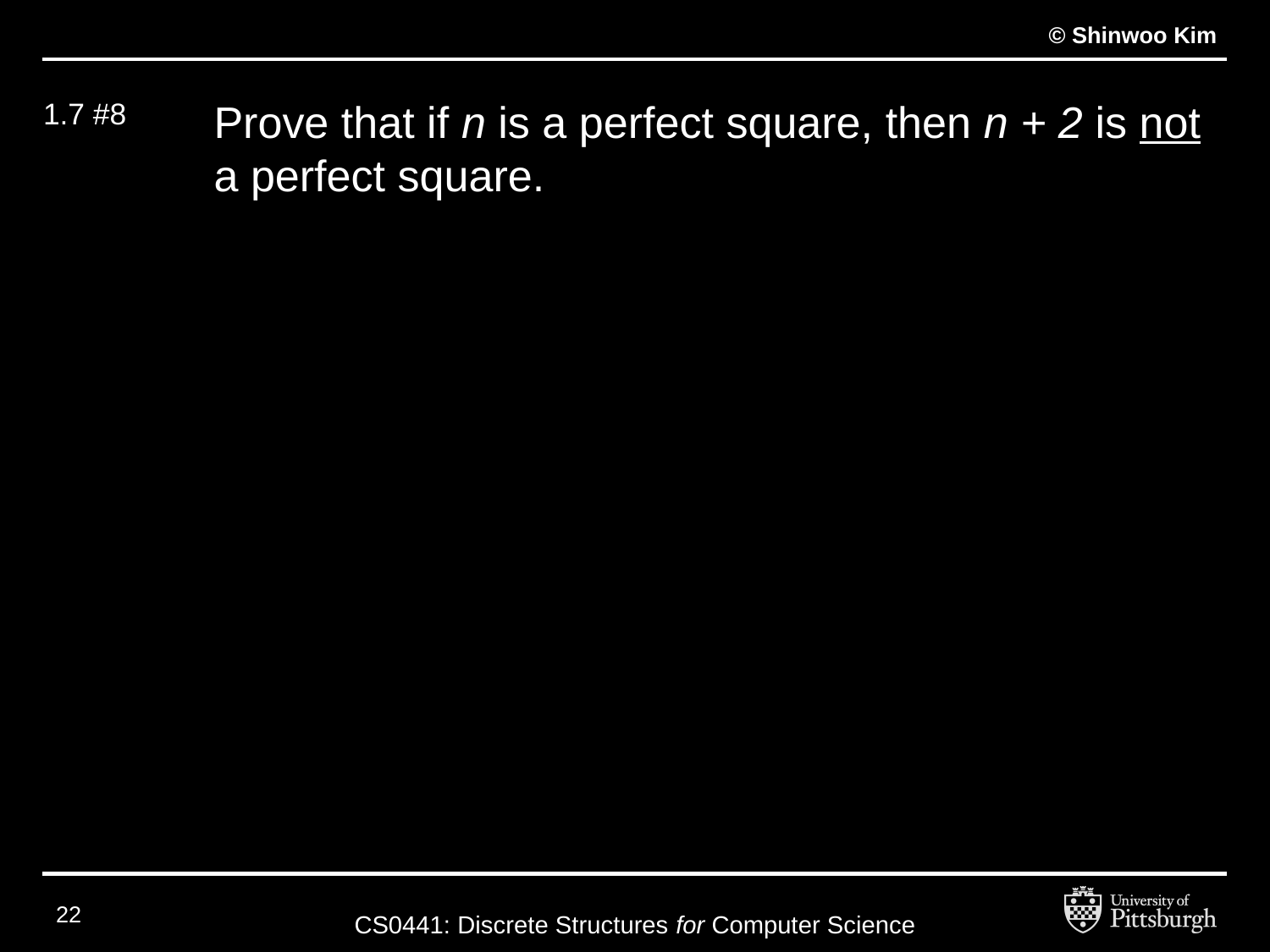

# 1.7 #8
Prove that if n is a perfect square, then n + 2 is not a perfect square.

22